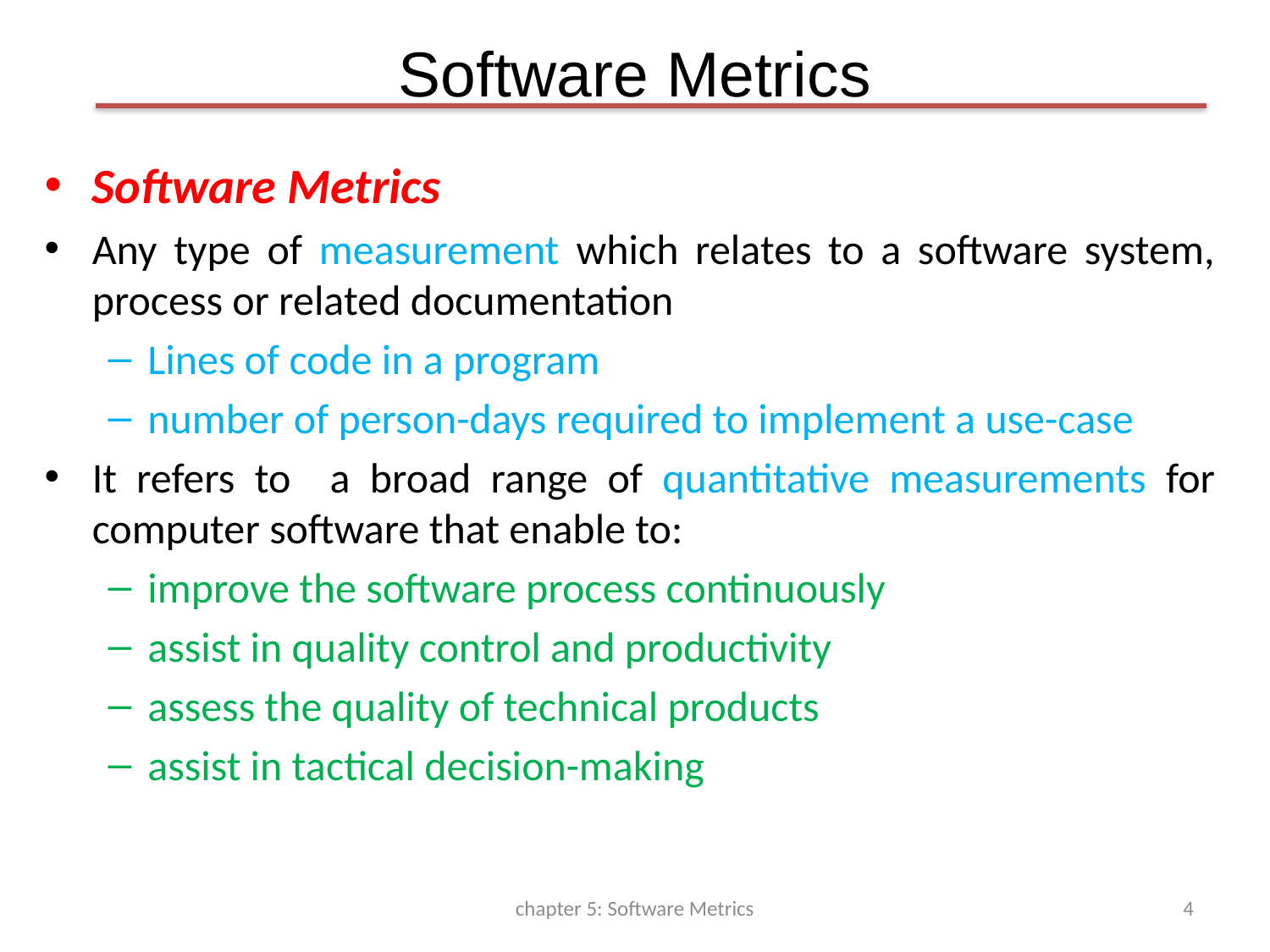

# Software Metrics
Software Metrics
Any type of measurement which relates to a software system, process or related documentation
Lines of code in a program
number of person-days required to implement a use-case
It refers to  a broad range of quantitative measurements for computer software that enable to:
improve the software process continuously
assist in quality control and productivity
assess the quality of technical products
assist in tactical decision-making

chapter 5: Software Metrics
4